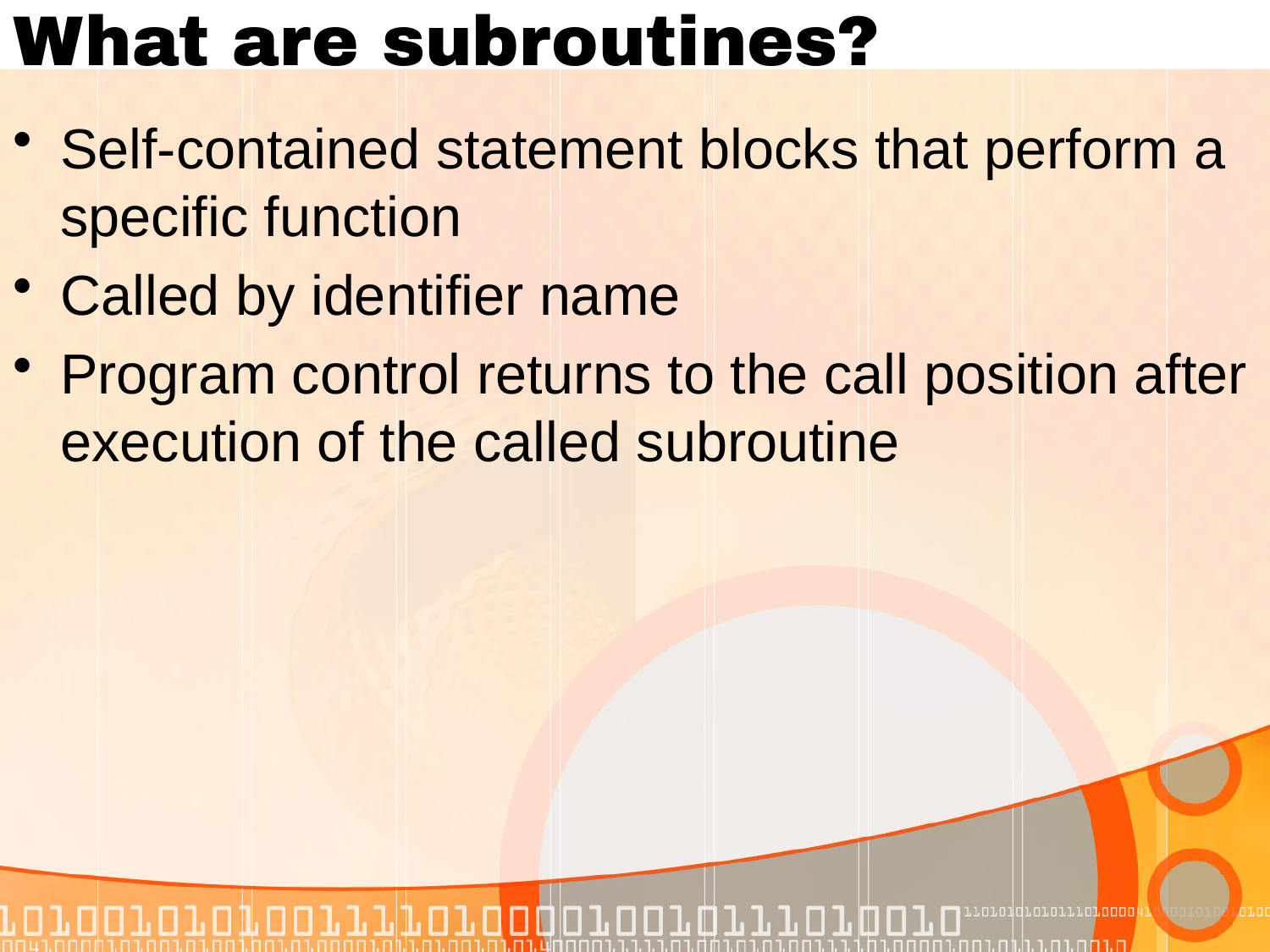

# What are subroutines?
Self-contained statement blocks that perform a specific function
Called by identifier name
Program control returns to the call position after execution of the called subroutine